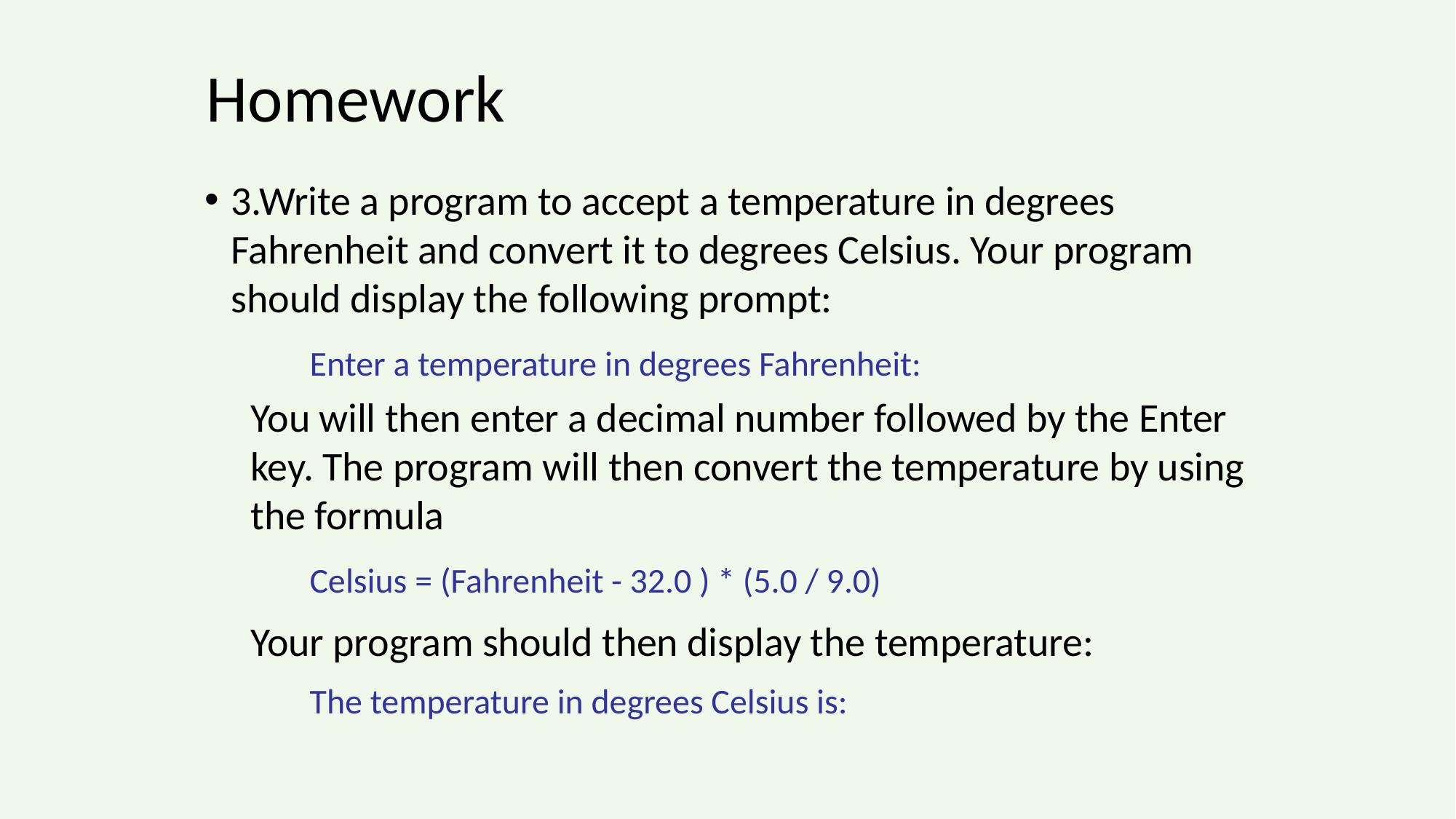

# Homework
3.Write a program to accept a temperature in degrees Fahrenheit and convert it to degrees Celsius. Your program should display the following prompt:
	Enter a temperature in degrees Fahrenheit:
You will then enter a decimal number followed by the Enter key. The program will then convert the temperature by using the formula
	Celsius = (Fahrenheit - 32.0 ) * (5.0 / 9.0)
     Your program should then display the temperature:
	The temperature in degrees Celsius is: